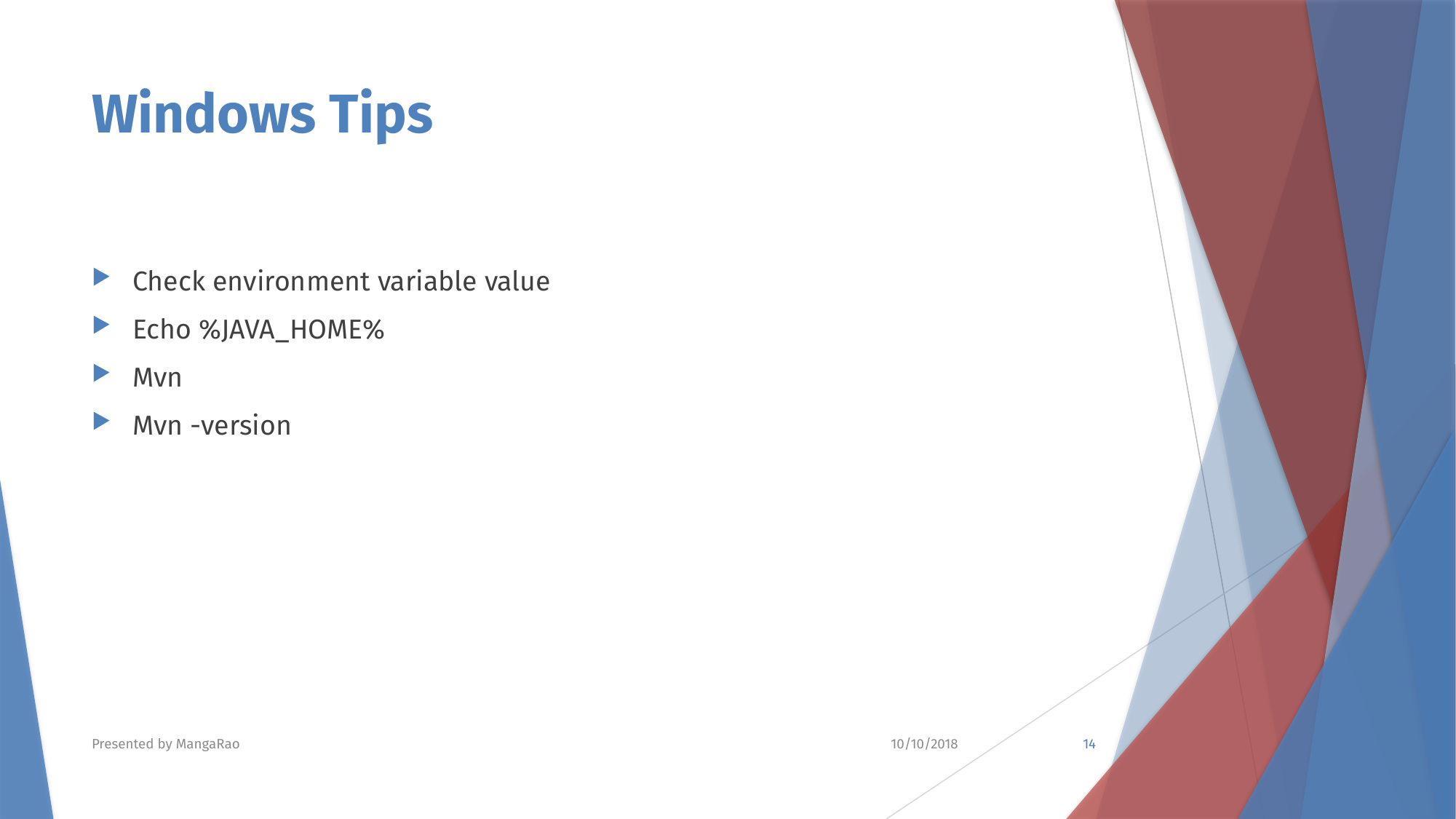

# Windows Tips
Check environment variable value
Echo %JAVA_HOME%
Mvn
Mvn -version

Presented by MangaRao
10/10/2018
14